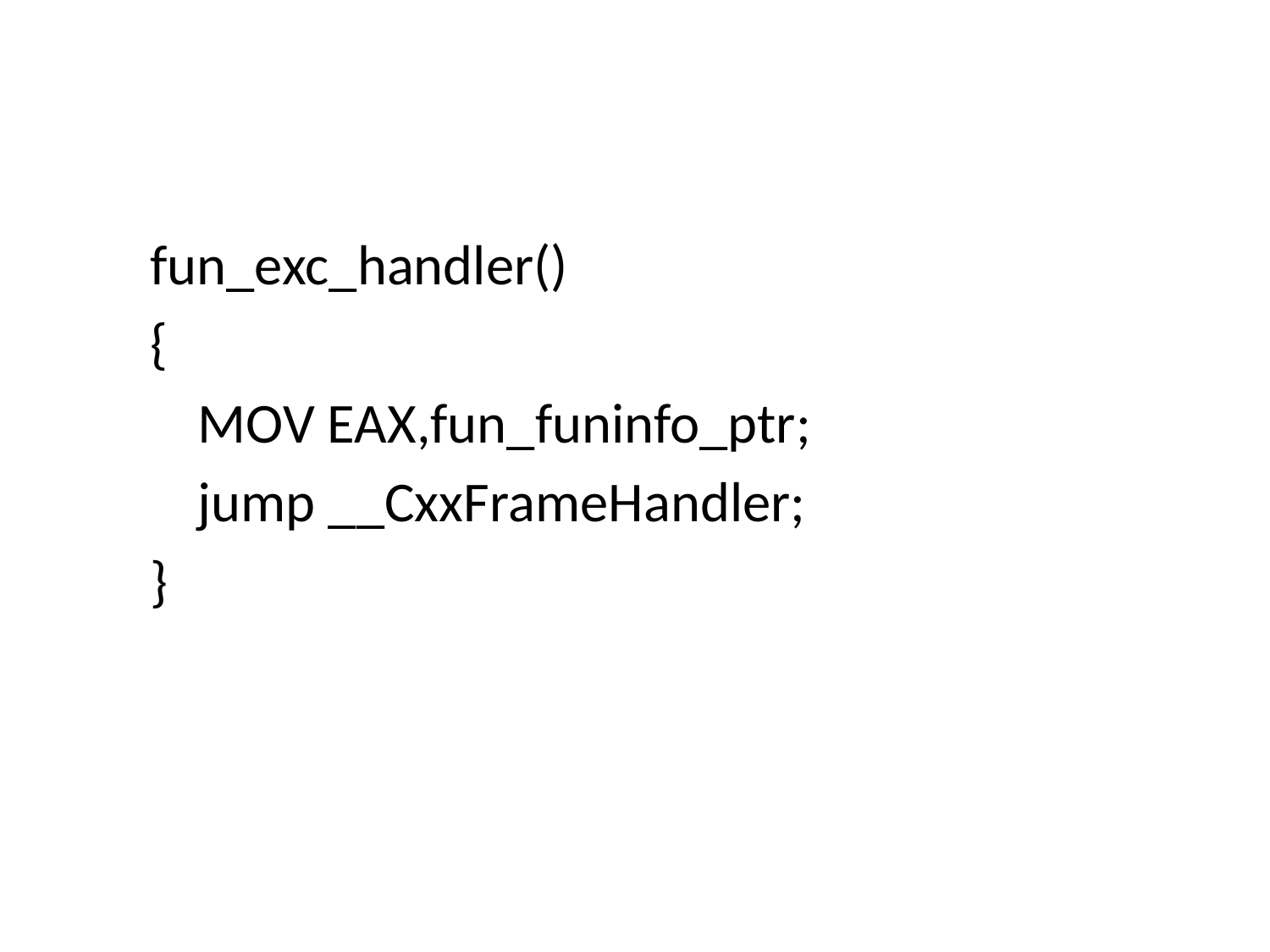

fun_exc_handler()
{
	MOV EAX,fun_funinfo_ptr;
	jump __CxxFrameHandler;
}